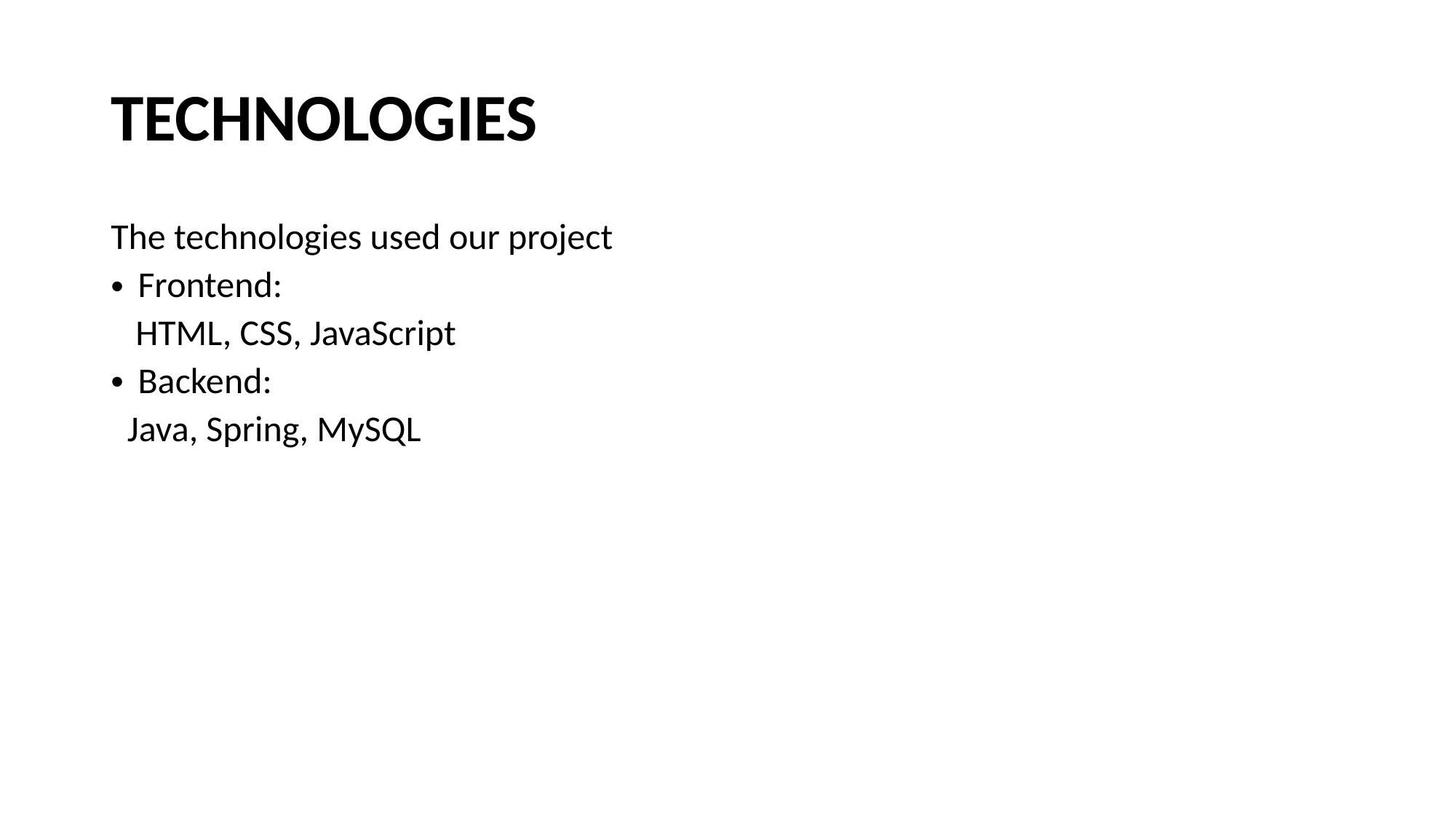

TECHNOLOGIES
The technologies used our project
Frontend:
   HTML, CSS, JavaScript
Backend:
  Java, Spring, MySQL